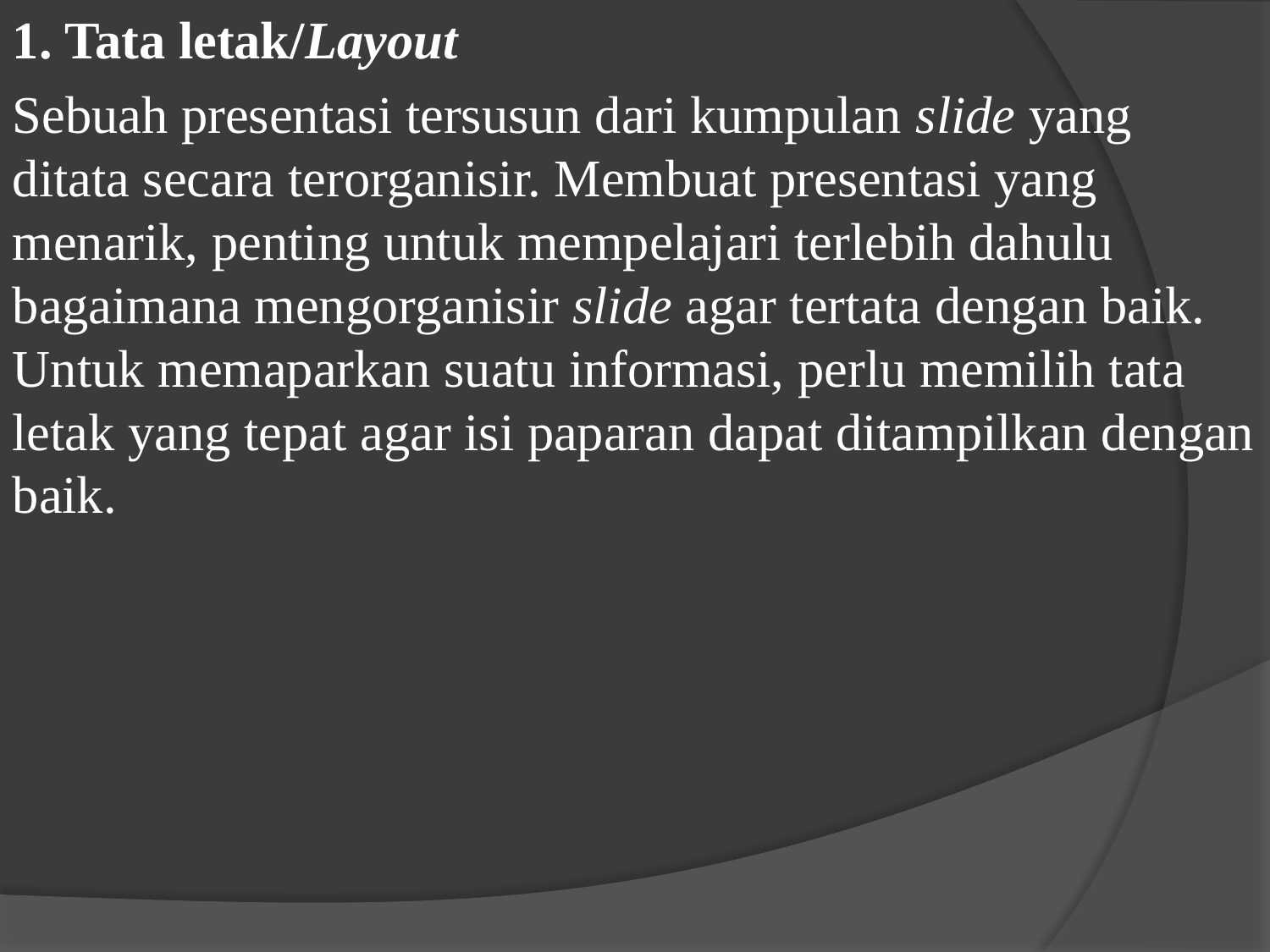

1. Tata letak/Layout
Sebuah presentasi tersusun dari kumpulan slide yang ditata secara terorganisir. Membuat presentasi yang menarik, penting untuk mempelajari terlebih dahulu bagaimana mengorganisir slide agar tertata dengan baik. Untuk memaparkan suatu informasi, perlu memilih tata letak yang tepat agar isi paparan dapat ditampilkan dengan baik.